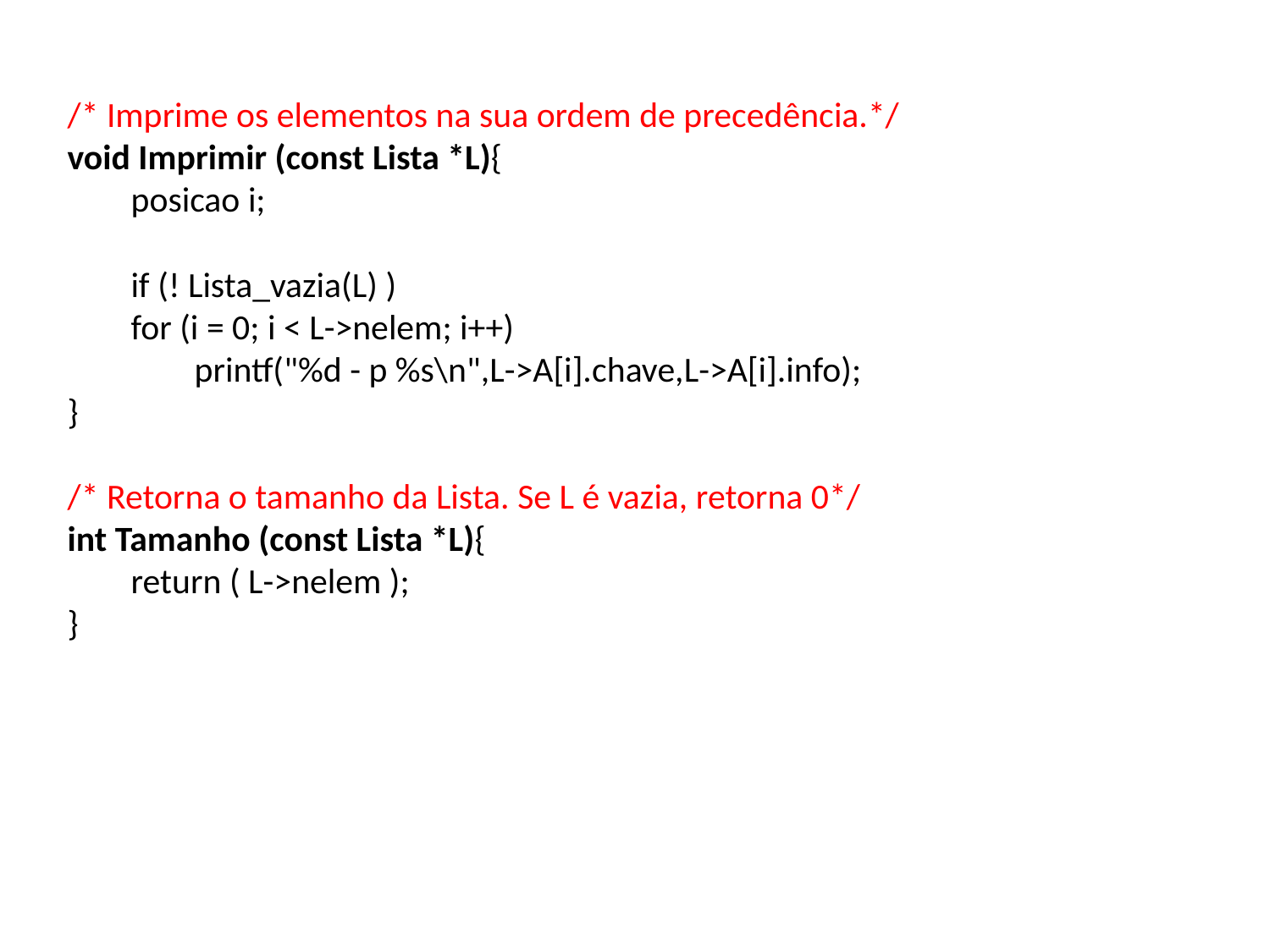

/* Imprime os elementos na sua ordem de precedência.*/
void Imprimir (const Lista *L){
posicao i;

if (! Lista_vazia(L) )
for (i = 0; i < L->nelem; i++)
printf("%d - p %s\n",L->A[i].chave,L->A[i].info);
}

/* Retorna o tamanho da Lista. Se L é vazia, retorna 0*/
int Tamanho (const Lista *L){
return ( L->nelem );
}